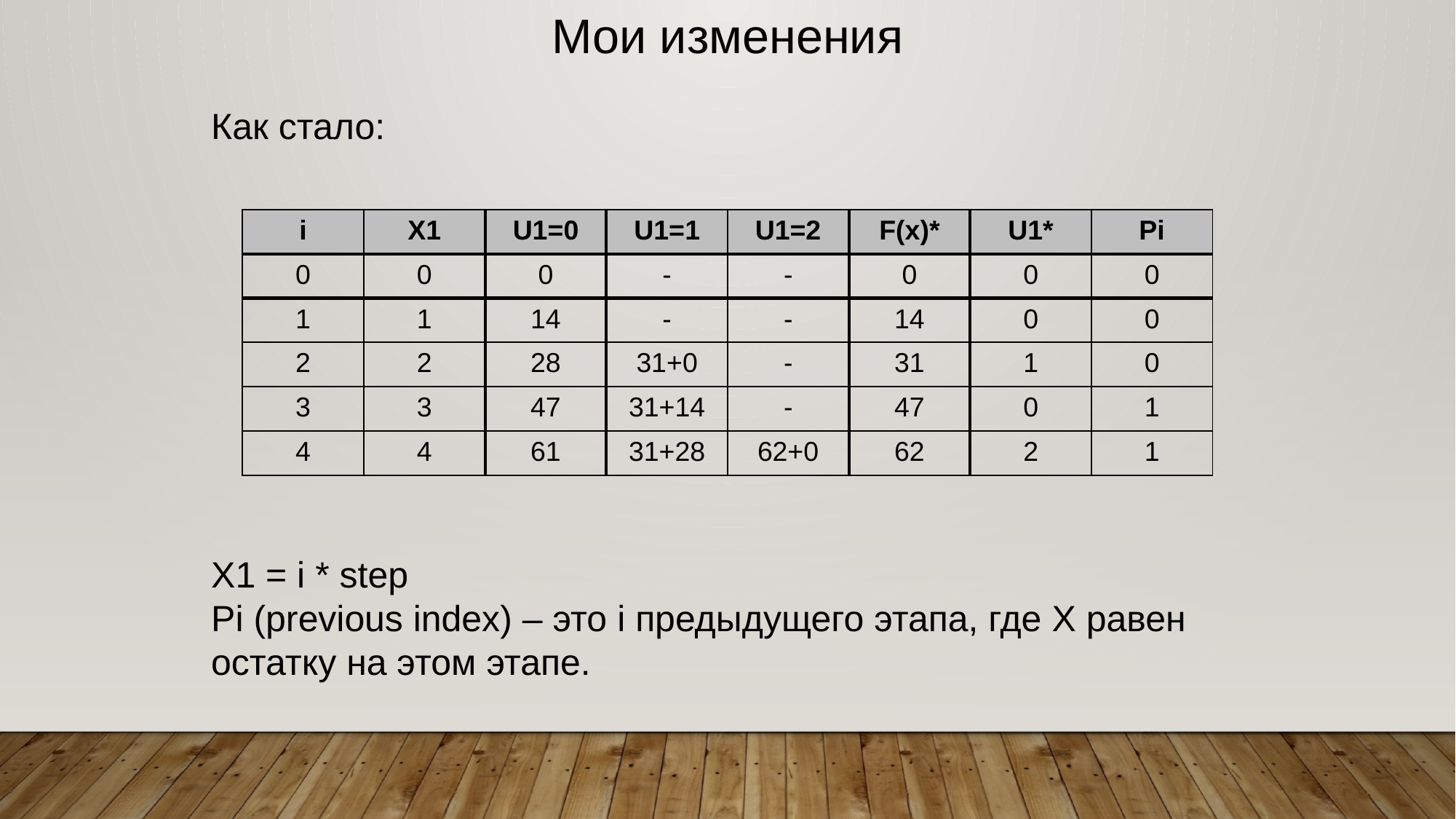

Мои изменения
Как стало:
| i | X1 | U1=0 | U1=1 | U1=2 | F(x)\* | U1\* | Pi |
| --- | --- | --- | --- | --- | --- | --- | --- |
| 0 | 0 | 0 | - | - | 0 | 0 | 0 |
| 1 | 1 | 14 | - | - | 14 | 0 | 0 |
| 2 | 2 | 28 | 31+0 | - | 31 | 1 | 0 |
| 3 | 3 | 47 | 31+14 | - | 47 | 0 | 1 |
| 4 | 4 | 61 | 31+28 | 62+0 | 62 | 2 | 1 |
X1 = i * step
Pi (previous index) – это i предыдущего этапа, где X равен остатку на этом этапе.